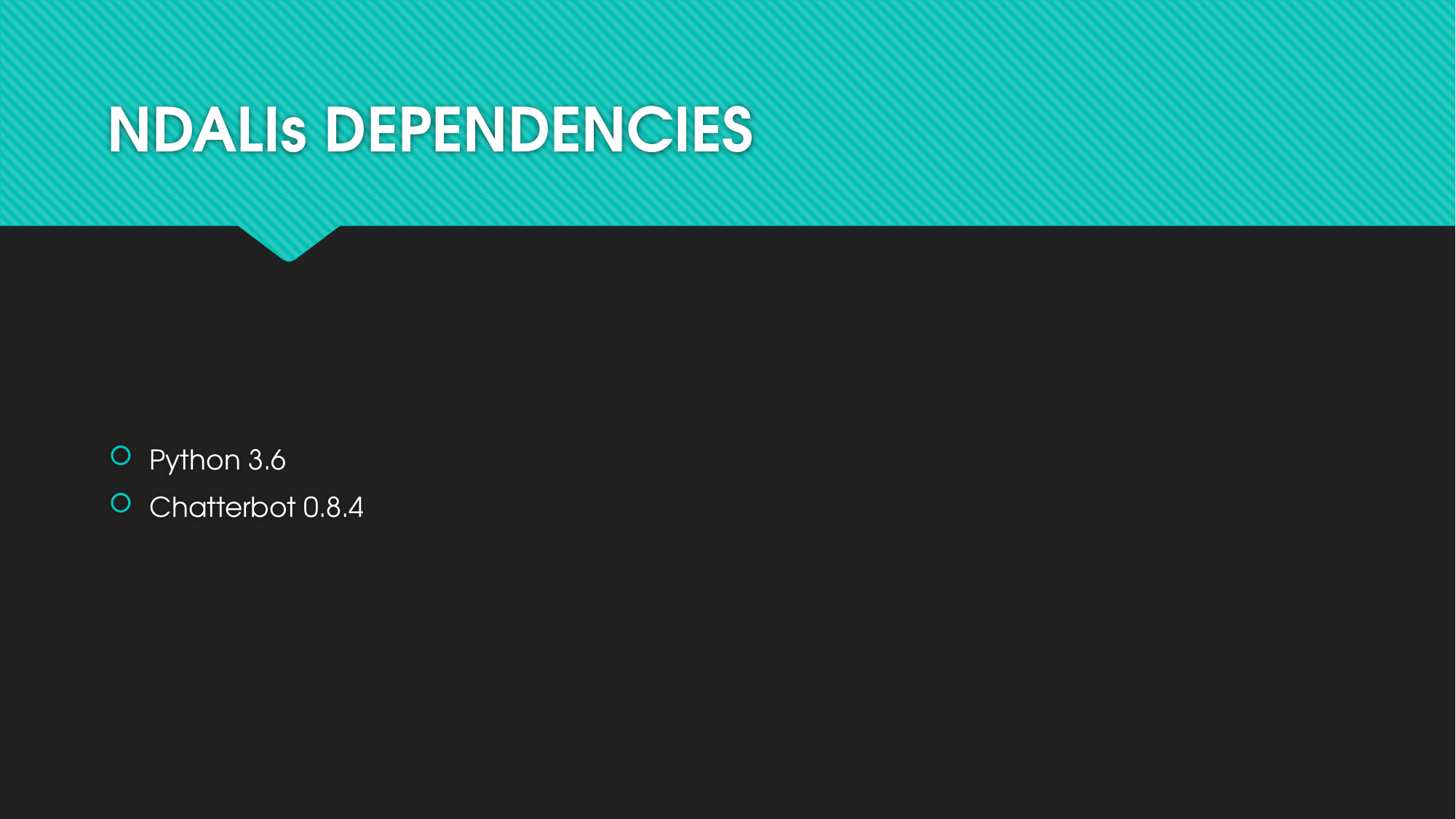

# NDALIs DEPENDENCIES
Python 3.6
Chatterbot 0.8.4